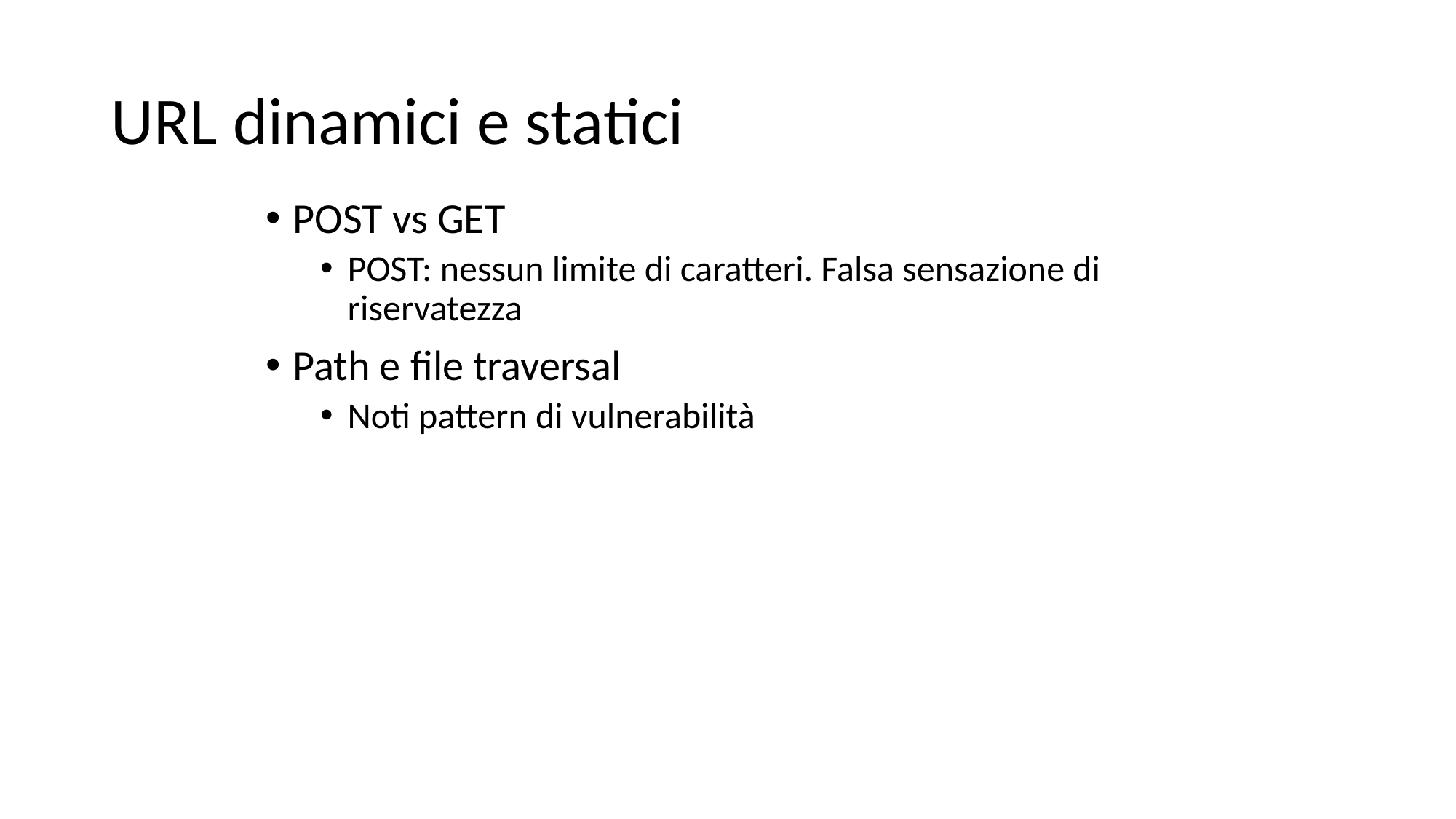

# URL dinamici e statici
POST vs GET
POST: nessun limite di caratteri. Falsa sensazione di riservatezza
Path e file traversal
Noti pattern di vulnerabilità